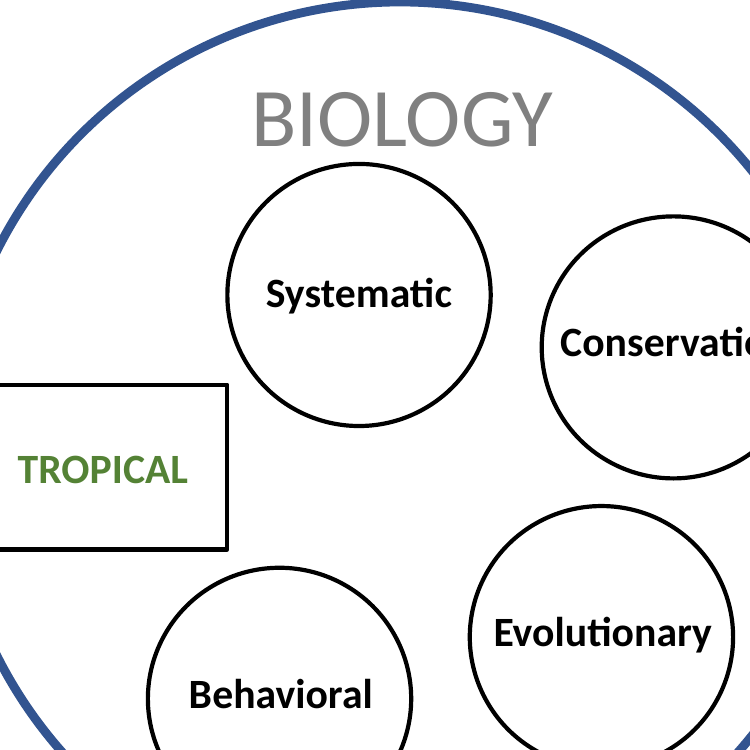

Conceptual Domain
Transcends Taxonomic Groups & Approaches

BIOLOGY

TROPICAL

Systematic
Conservation

Evolutionary
Behavioral